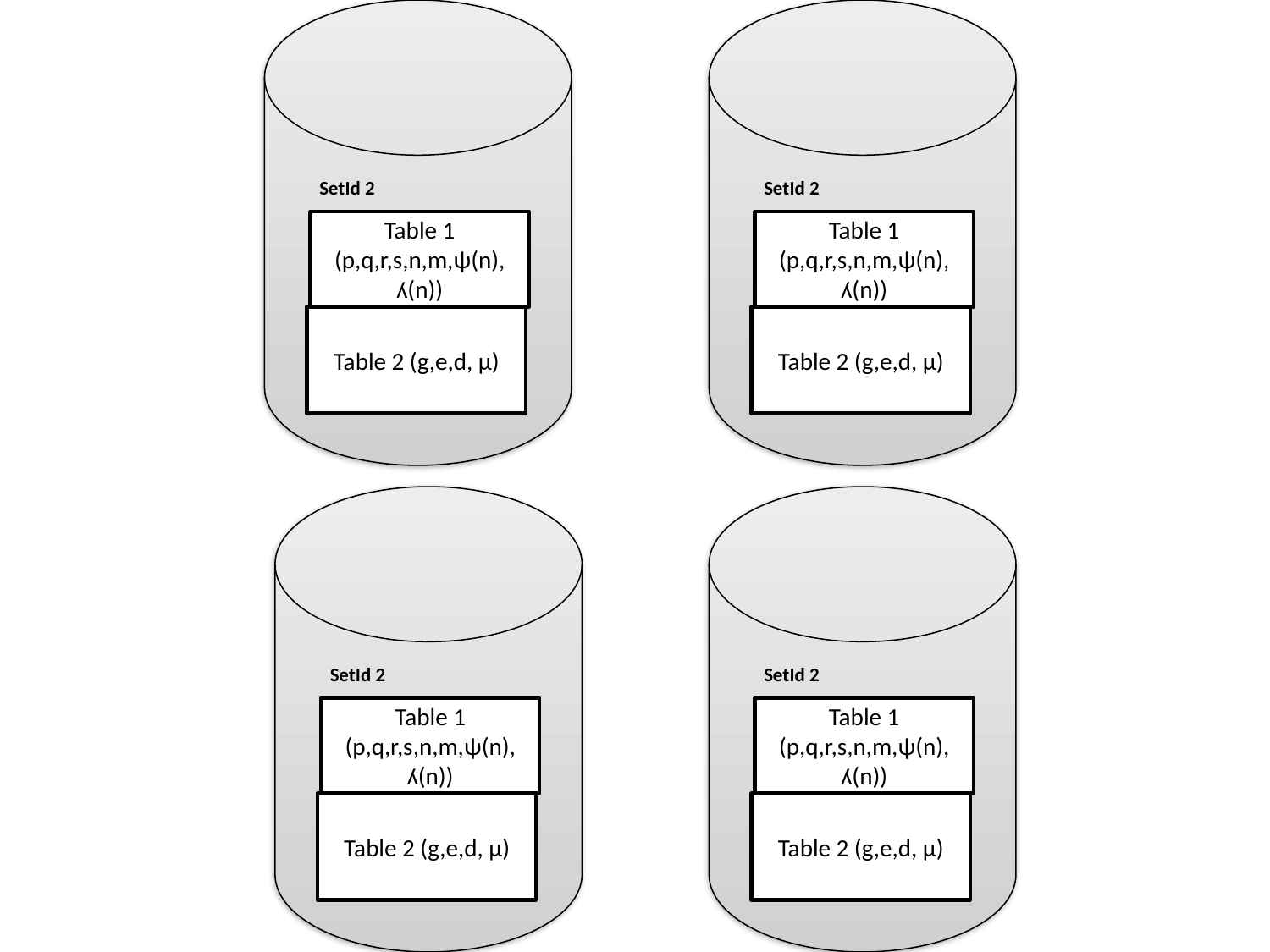

SetId 2
SetId 2
Table 1 (p,q,r,s,n,m,ψ(n), ʎ(n))
Table 1 (p,q,r,s,n,m,ψ(n), ʎ(n))
Table 2 (g,e,d, µ)
Table 2 (g,e,d, µ)

SetId 2
SetId 2
Table 1 (p,q,r,s,n,m,ψ(n), ʎ(n))
Table 1 (p,q,r,s,n,m,ψ(n), ʎ(n))
Table 2 (g,e,d, µ)
Table 2 (g,e,d, µ)